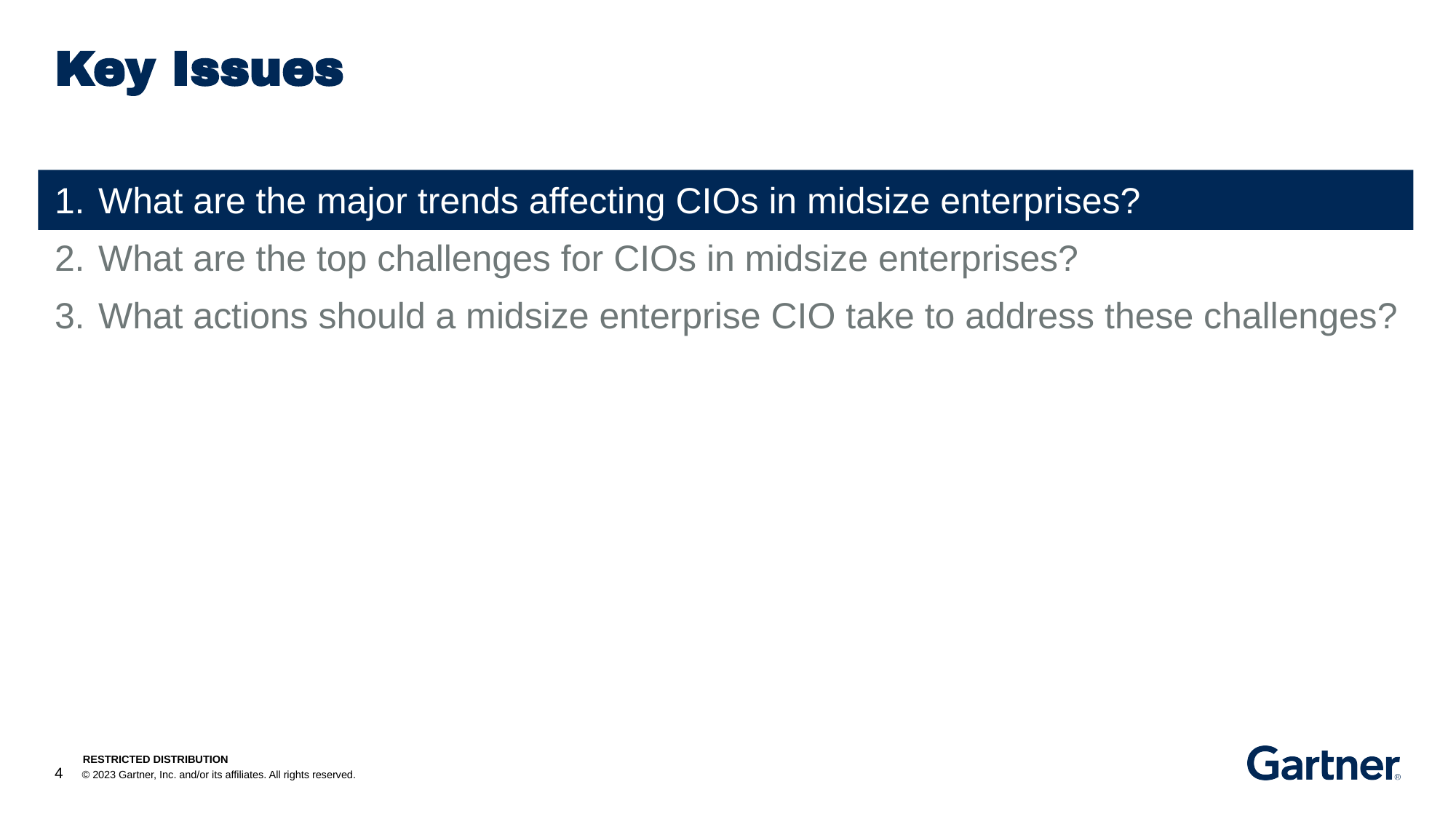

# Key Issues

What are the major trends affecting CIOs in midsize enterprises?
What are the top challenges for CIOs in midsize enterprises?
What actions should a midsize enterprise CIO take to address these challenges?